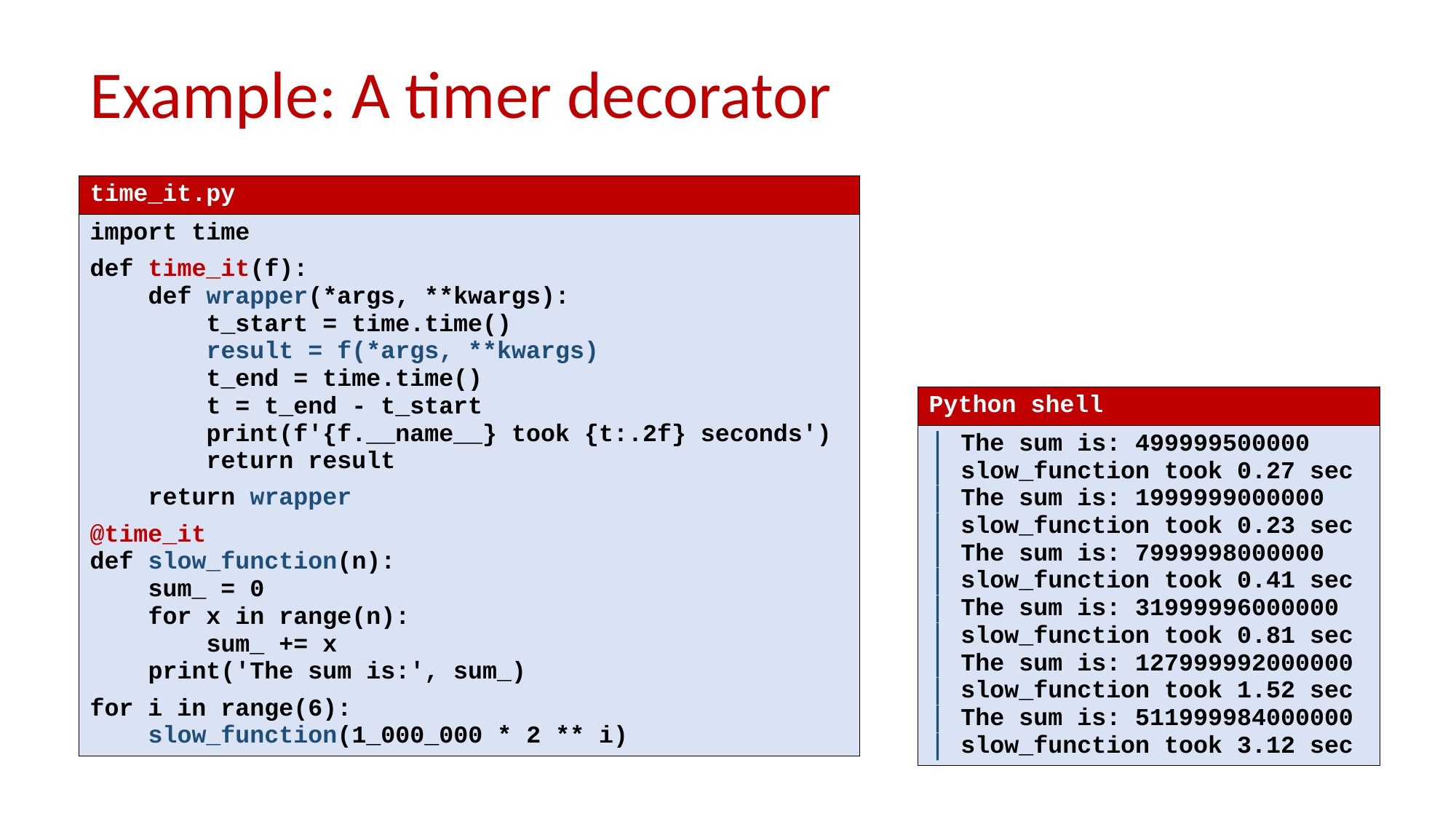

# Example: A timer decorator
| time\_it.py |
| --- |
| import time def time\_it(f): def wrapper(\*args, \*\*kwargs): t\_start = time.time() result = f(\*args, \*\*kwargs) t\_end = time.time() t = t\_end - t\_start print(f'{f.\_\_name\_\_} took {t:.2f} seconds') return result return wrapper @time\_it def slow\_function(n): sum\_ = 0 for x in range(n): sum\_ += x print('The sum is:', sum\_) for i in range(6): slow\_function(1\_000\_000 \* 2 \*\* i) |
| Python shell |
| --- |
| The sum is: 499999500000 slow\_function took 0.27 sec The sum is: 1999999000000 slow\_function took 0.23 sec The sum is: 7999998000000 slow\_function took 0.41 sec The sum is: 31999996000000 slow\_function took 0.81 sec The sum is: 127999992000000 slow\_function took 1.52 sec The sum is: 511999984000000 slow\_function took 3.12 sec |